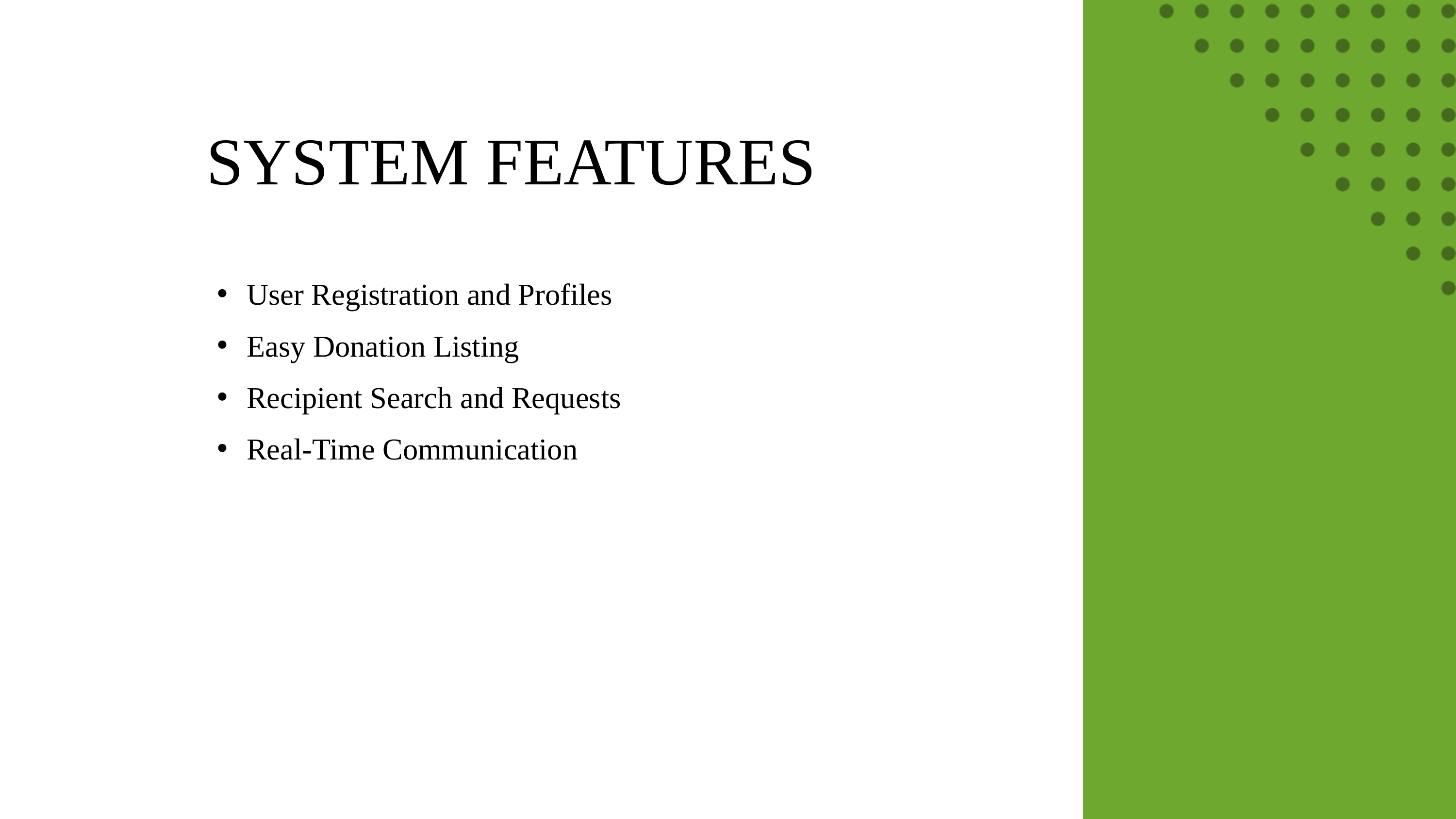

SYSTEM FEATURES
User Registration and Profiles
Easy Donation Listing
Recipient Search and Requests
Real-Time Communication